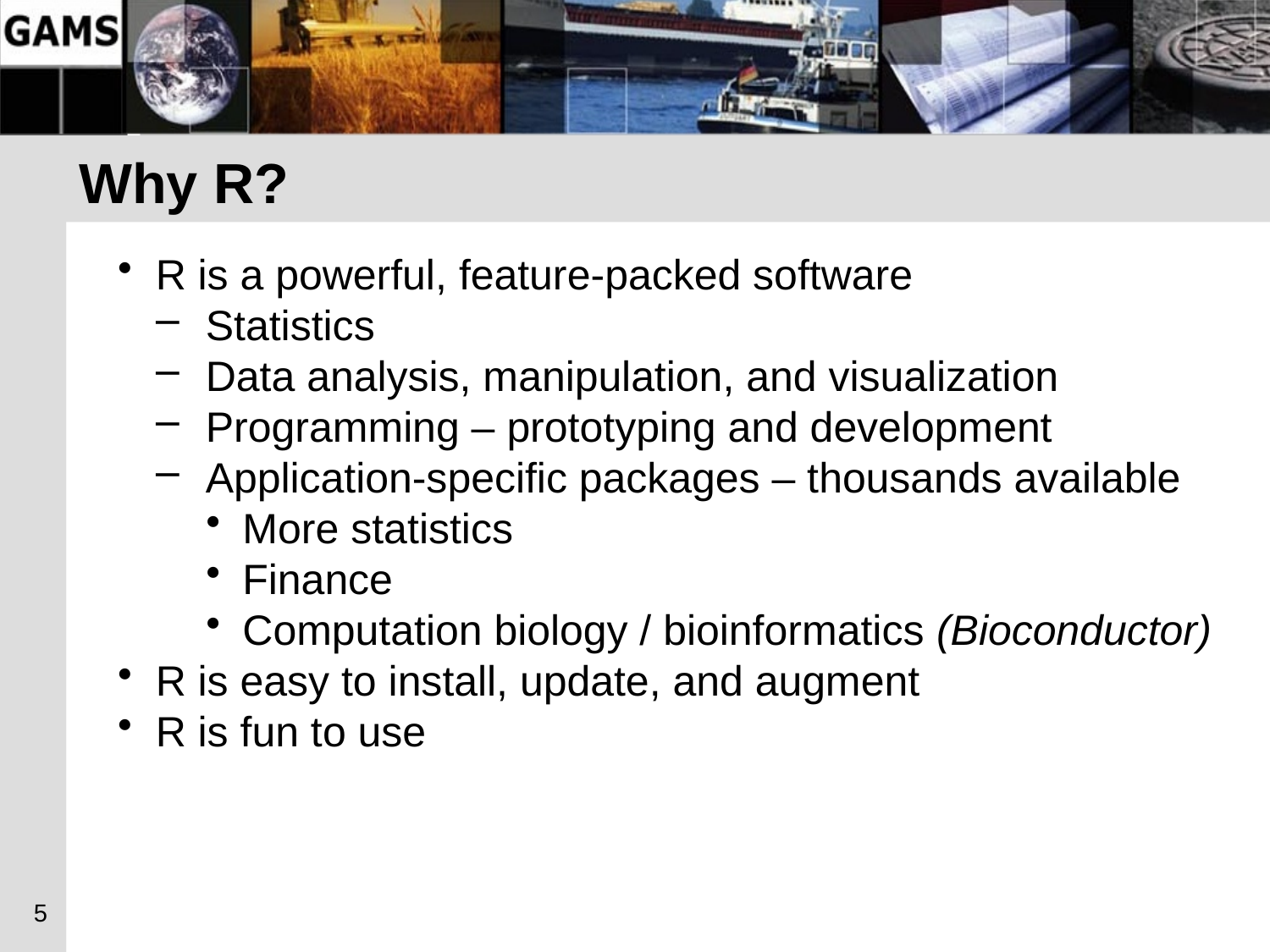

# Why R?
R is a powerful, feature-packed software
Statistics
Data analysis, manipulation, and visualization
Programming – prototyping and development
Application-specific packages – thousands available
More statistics
Finance
Computation biology / bioinformatics (Bioconductor)
R is easy to install, update, and augment
R is fun to use

5